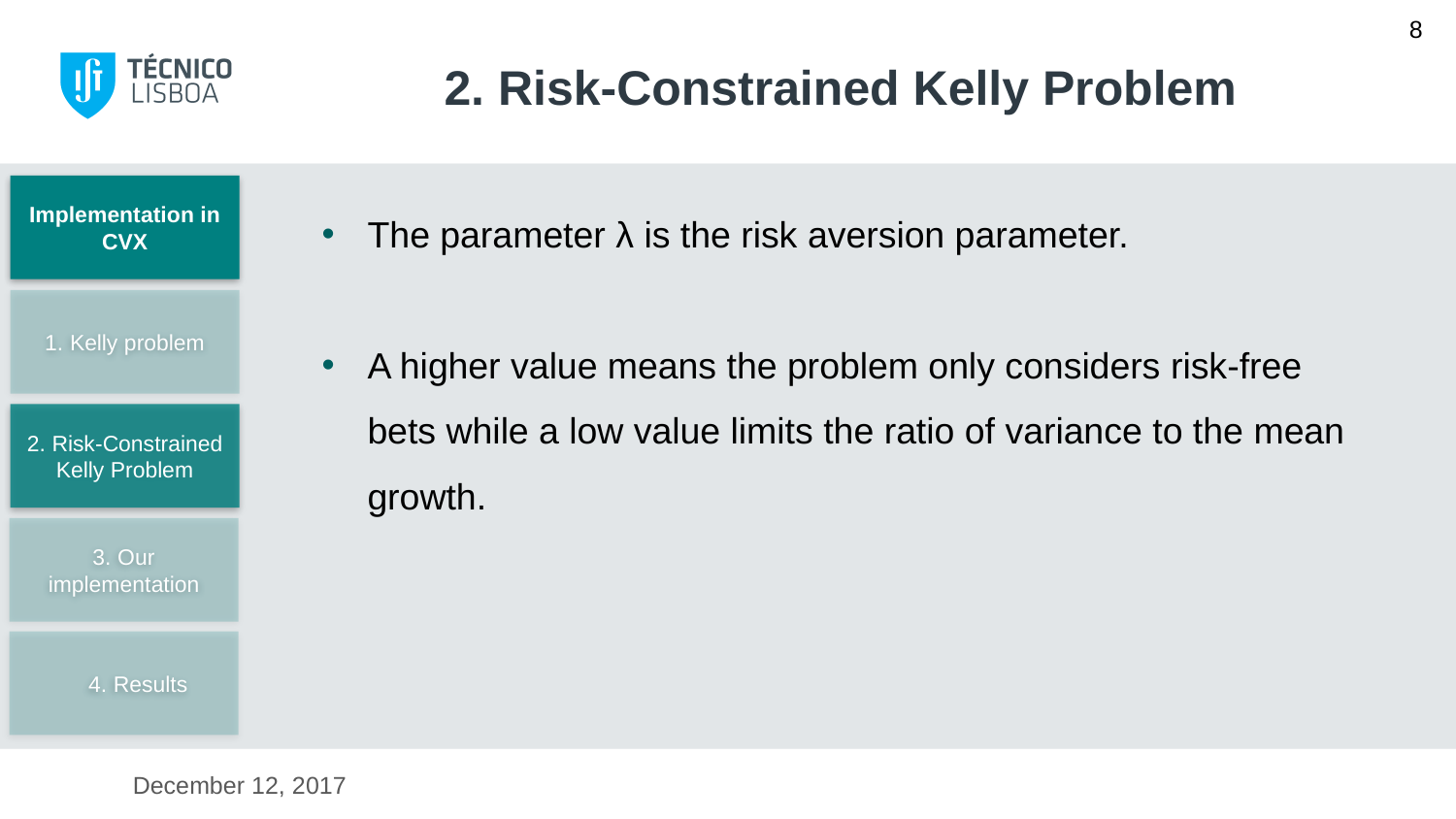

8
# 2. Risk-Constrained Kelly Problem
Implementation in CVX
The parameter λ is the risk aversion parameter.

A higher value means the problem only considers risk-free bets while a low value limits the ratio of variance to the mean growth.

1. Kelly problem
2. Risk-Constrained Kelly Problem
3. Our implementation
4. Results
December 12, 2017